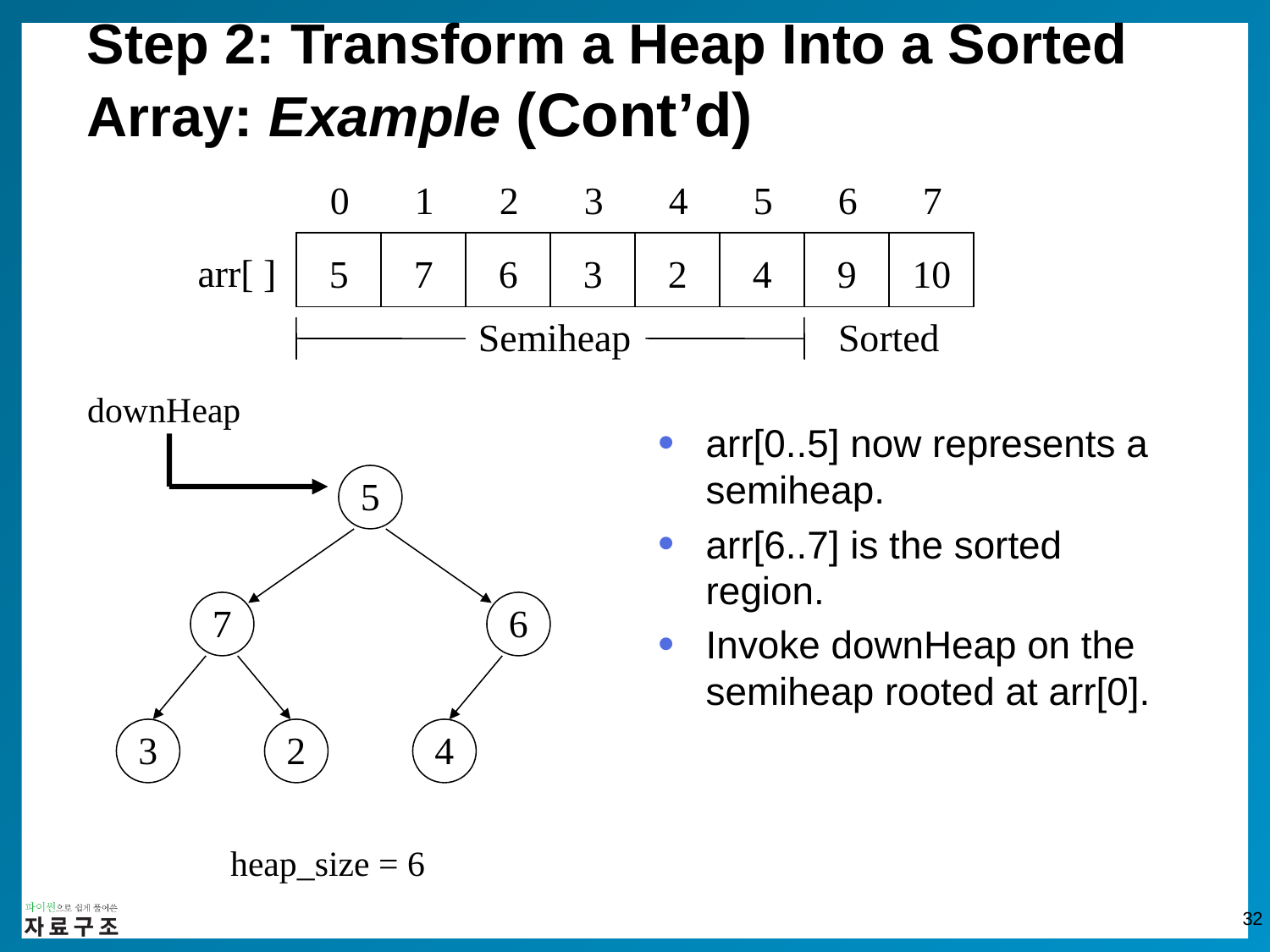

# Step 2: Transform a Heap Into a Sorted Array: Example (Cont’d)
0
1
2
3
4
5
6
7

5
7
6
3
2
4
9
10
arr[ ]
Semiheap
Sorted

downHeap

arr[0..5] now represents a semiheap.
arr[6..7] is the sorted region.
Invoke downHeap on the semiheap rooted at arr[0].

5

7

6

3

2

4
heap_size = 6